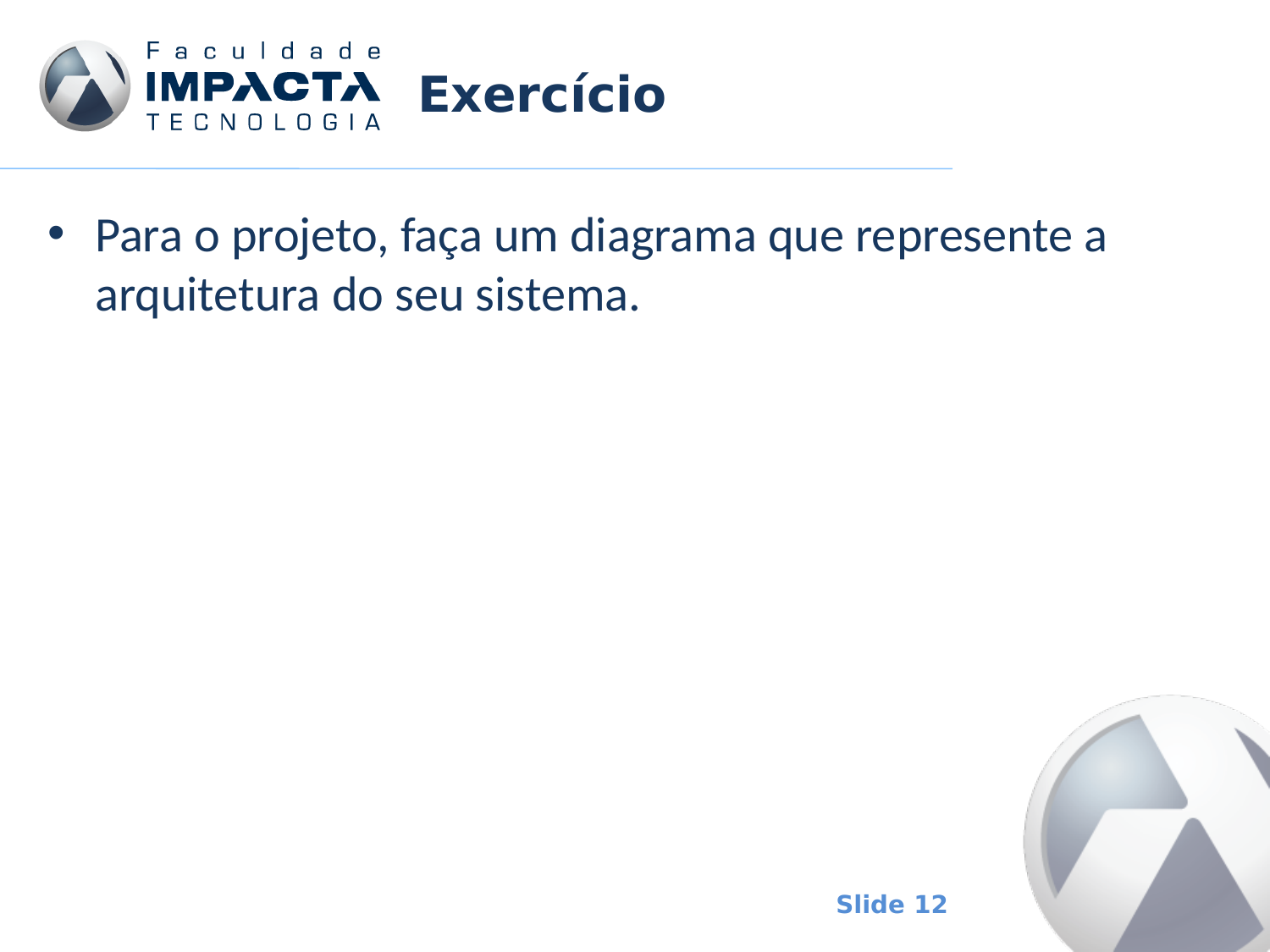

# Exercício
Para o projeto, faça um diagrama que represente a arquitetura do seu sistema.